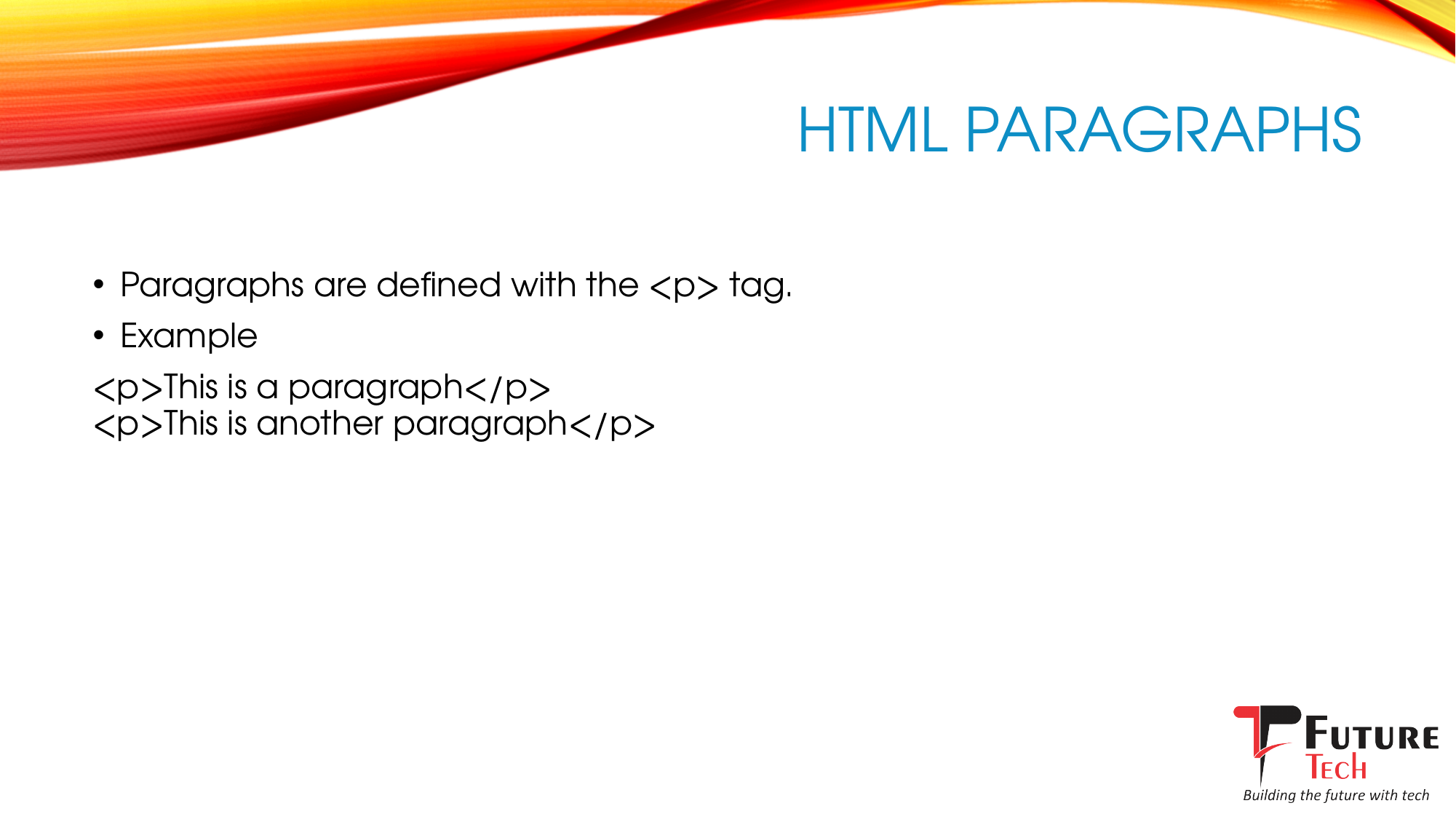

# HTML Paragraphs
Paragraphs are defined with the <p> tag.
Example
<p>This is a paragraph</p>
<p>This is another paragraph</p>